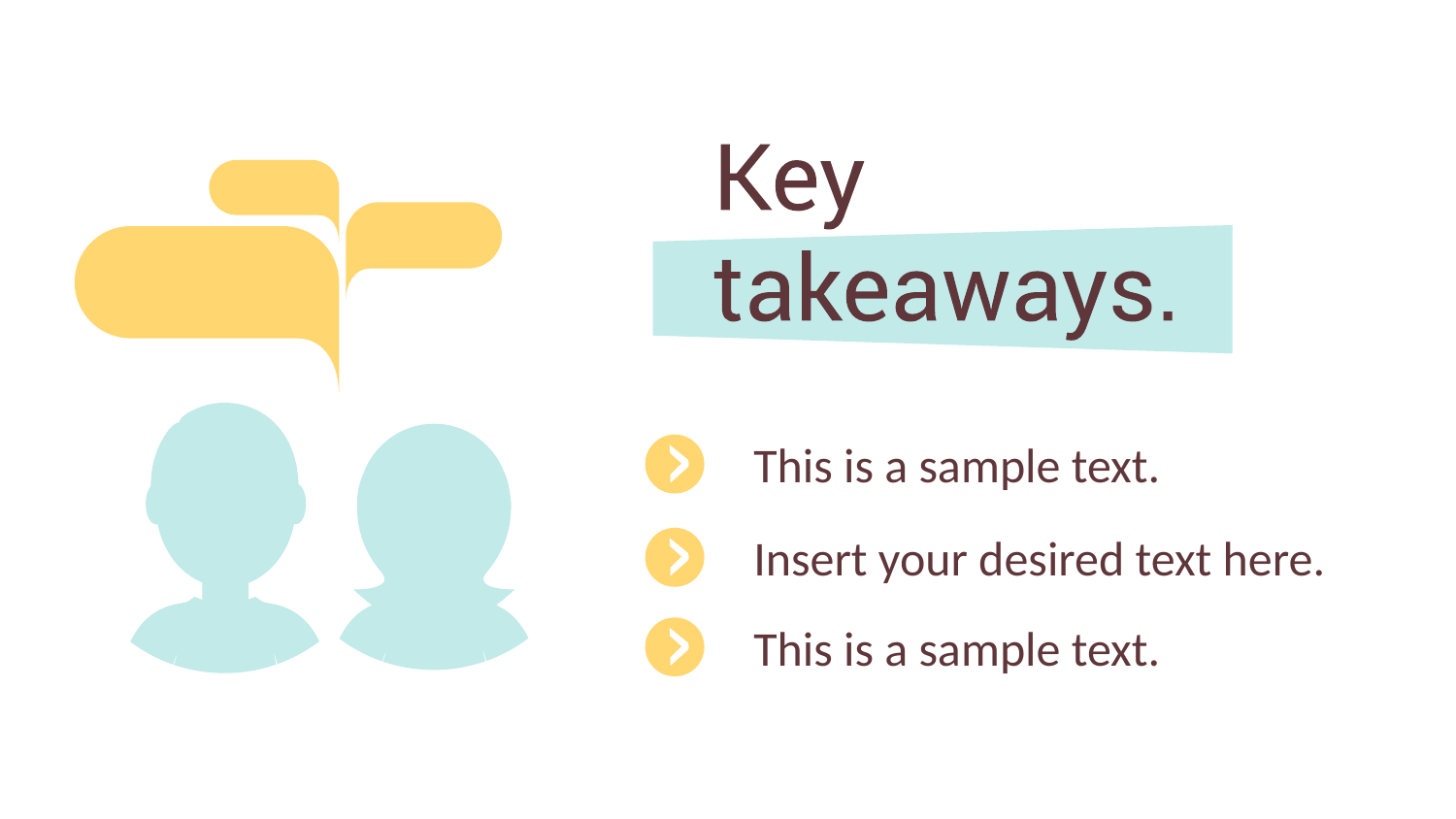

This is a sample text.

Insert your desired text here.
This is a sample text.